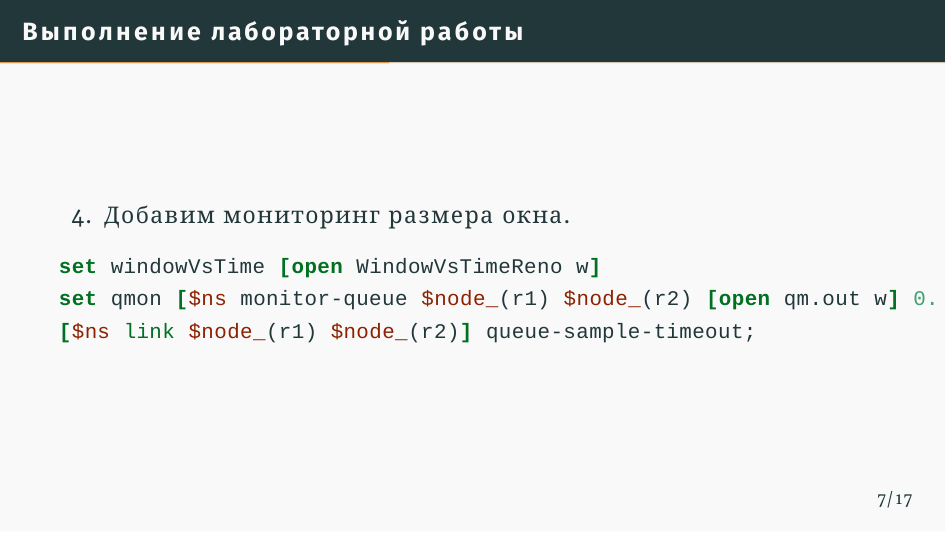

# Выполнение лабораторной работы

4. Добавим мониторинг размера окна.

set windowVsTime [open WindowVsTimeReno w]
set qmon [$ns monitor-queue $node_(r1) $node_(r2) [open qm.out w] 0.
[$ns link $node_(r1) $node_(r2)] queue-sample-timeout;
7/17